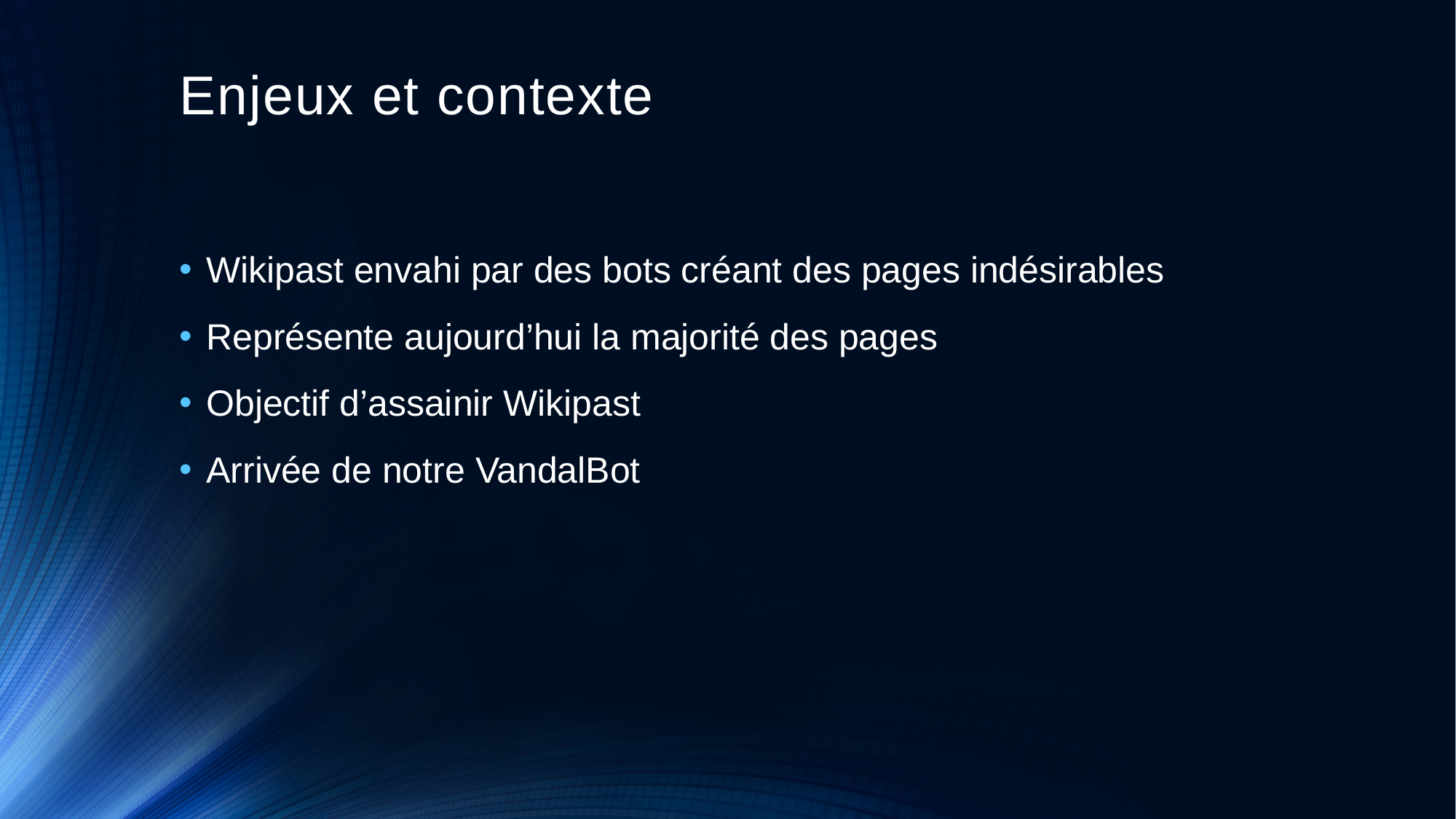

# Enjeux et contexte
Wikipast envahi par des bots créant des pages indésirables
Représente aujourd’hui la majorité des pages
Objectif d’assainir Wikipast
Arrivée de notre VandalBot